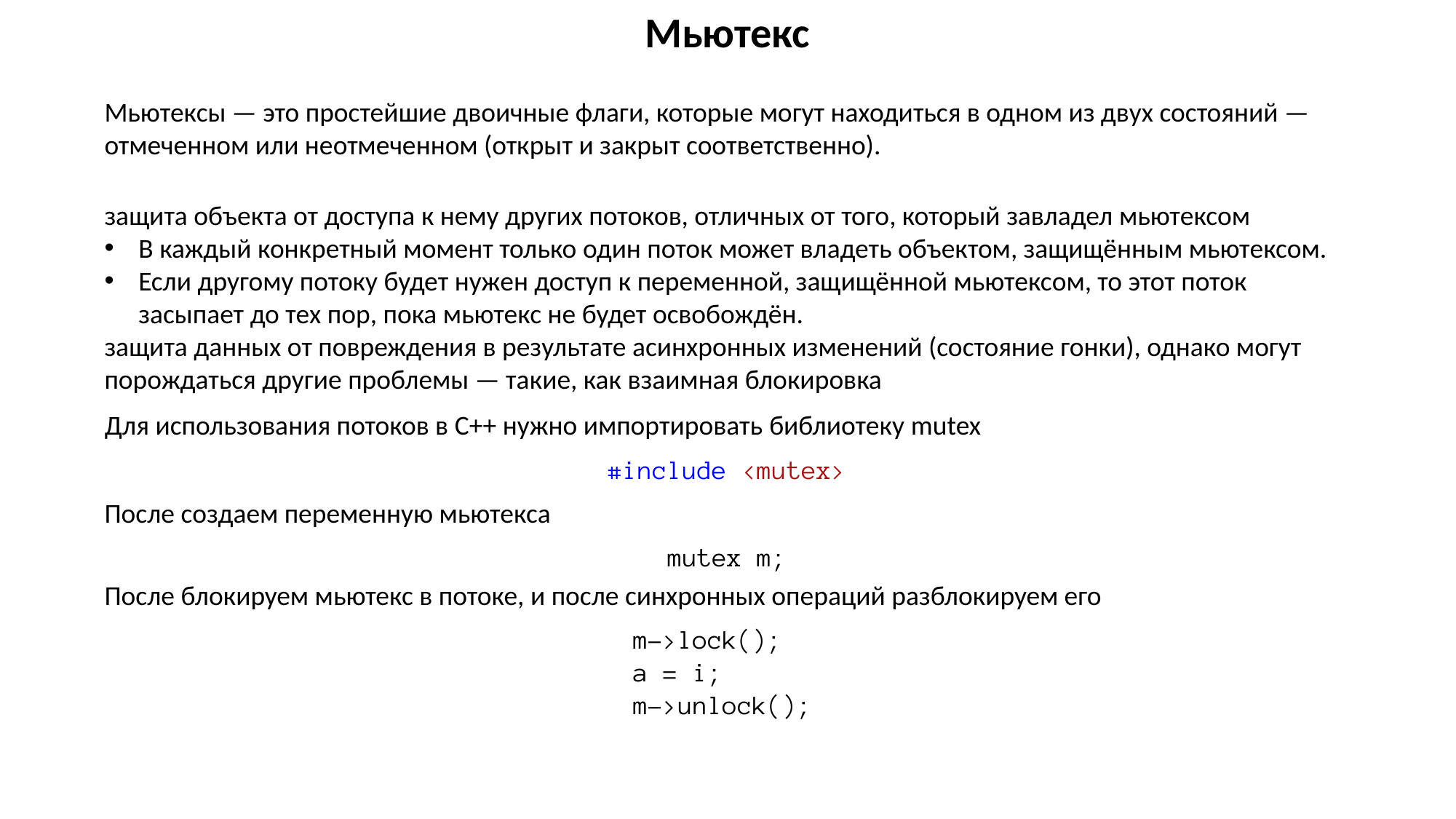

Мьютекс
Мьютексы — это простейшие двоичные флаги, которые могут находиться в одном из двух состояний — отмеченном или неотмеченном (открыт и закрыт соответственно).
защита объекта от доступа к нему других потоков, отличных от того, который завладел мьютексом
В каждый конкретный момент только один поток может владеть объектом, защищённым мьютексом.
Если другому потоку будет нужен доступ к переменной, защищённой мьютексом, то этот поток засыпает до тех пор, пока мьютекс не будет освобождён.
защита данных от повреждения в результате асинхронных изменений (состояние гонки), однако могут порождаться другие проблемы — такие, как взаимная блокировка
Для использования потоков в С++ нужно импортировать библиотеку mutex
#include <mutex>
После создаем переменную мьютекса
mutex m;
После блокируем мьютекс в потоке, и после синхронных операций разблокируем его
m->lock();
a = i;
m->unlock();